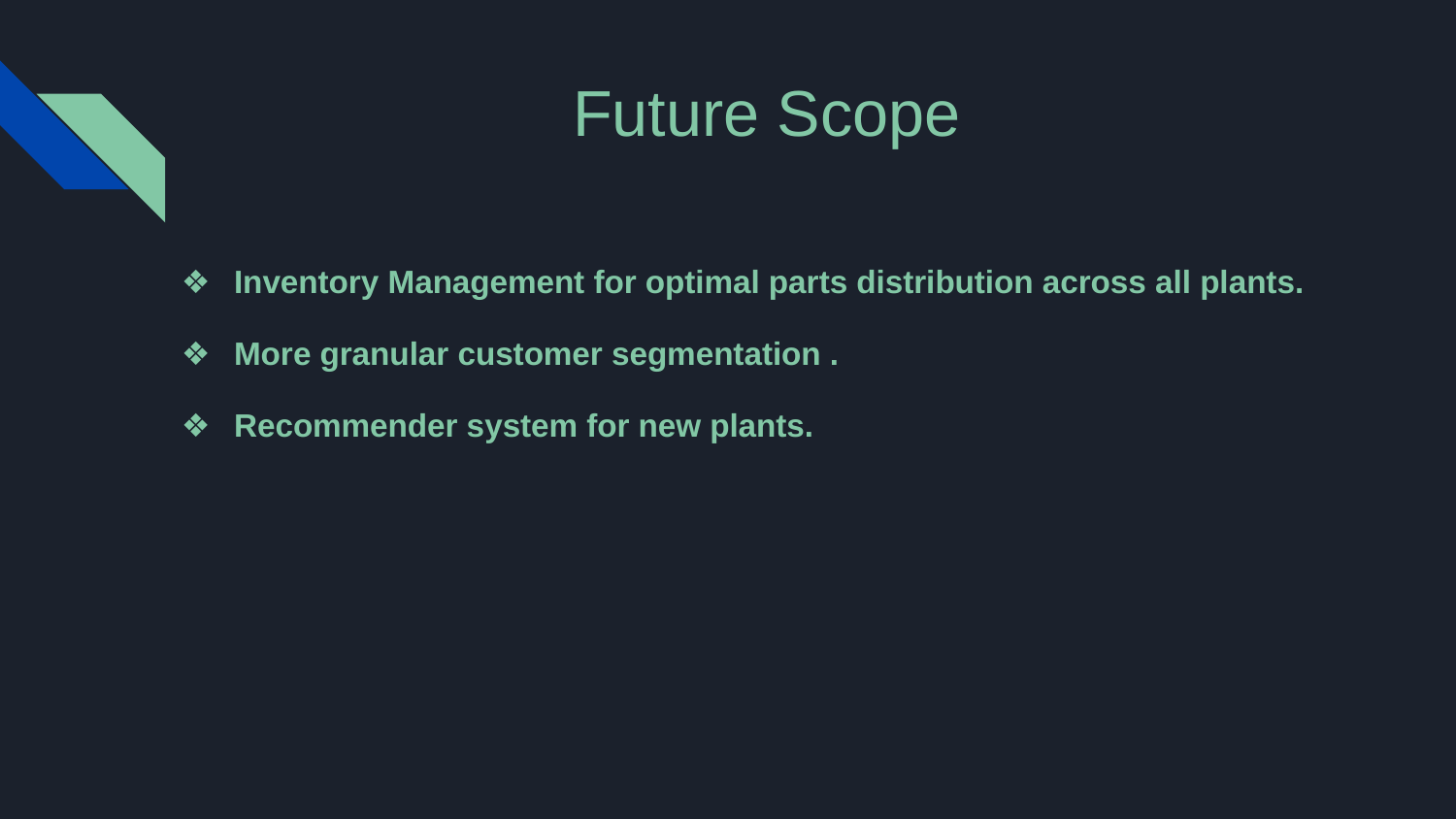

# Future Scope

Inventory Management for optimal parts distribution across all plants.

More granular customer segmentation .

Recommender system for new plants.